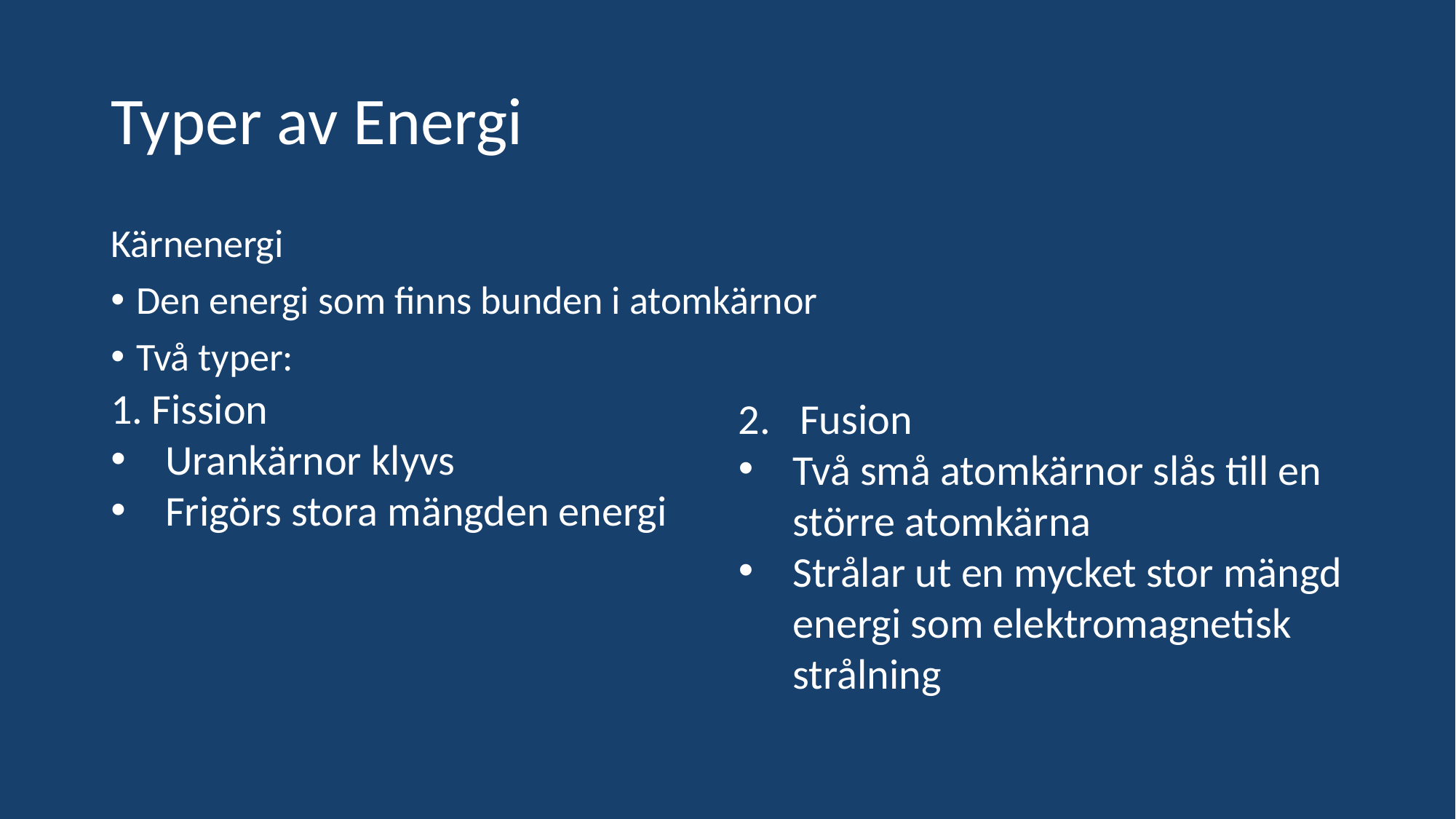

# Typer av Energi
Kärnenergi
Den energi som finns bunden i atomkärnor
Två typer:
Fission
Urankärnor klyvs
Frigörs stora mängden energi
Fusion
Två små atomkärnor slås till en större atomkärna
Strålar ut en mycket stor mängd energi som elektromagnetisk strålning